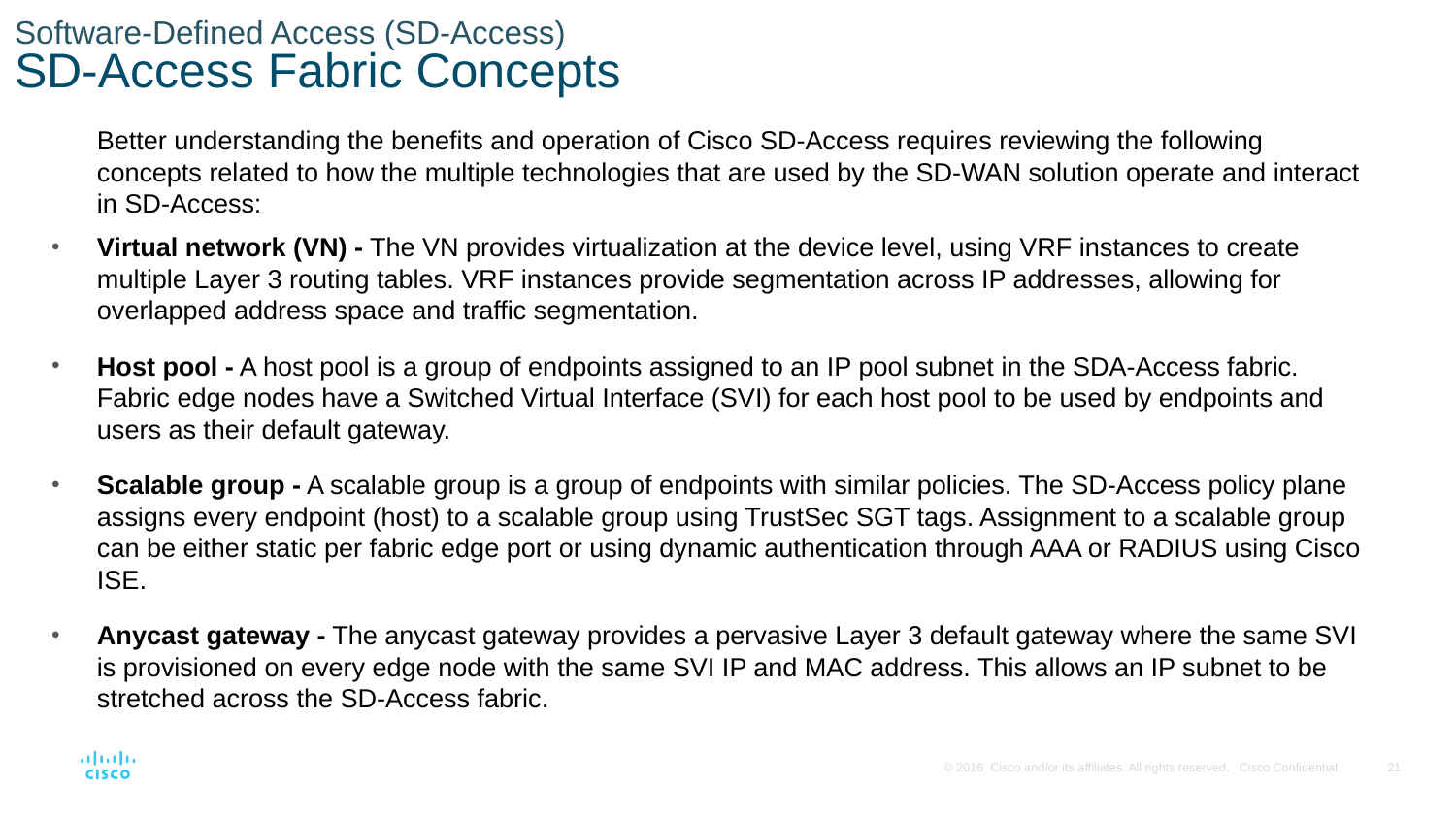

# Software-Defined Access (SD-Access) SD-Access Fabric Concepts
Better understanding the benefits and operation of Cisco SD-Access requires reviewing the following concepts related to how the multiple technologies that are used by the SD-WAN solution operate and interact in SD-Access:
Virtual network (VN) - The VN provides virtualization at the device level, using VRF instances to create multiple Layer 3 routing tables. VRF instances provide segmentation across IP addresses, allowing for overlapped address space and traffic segmentation.
Host pool - A host pool is a group of endpoints assigned to an IP pool subnet in the SDA-Access fabric. Fabric edge nodes have a Switched Virtual Interface (SVI) for each host pool to be used by endpoints and users as their default gateway.
Scalable group - A scalable group is a group of endpoints with similar policies. The SD-Access policy plane assigns every endpoint (host) to a scalable group using TrustSec SGT tags. Assignment to a scalable group can be either static per fabric edge port or using dynamic authentication through AAA or RADIUS using Cisco ISE.
Anycast gateway - The anycast gateway provides a pervasive Layer 3 default gateway where the same SVI is provisioned on every edge node with the same SVI IP and MAC address. This allows an IP subnet to be stretched across the SD-Access fabric.